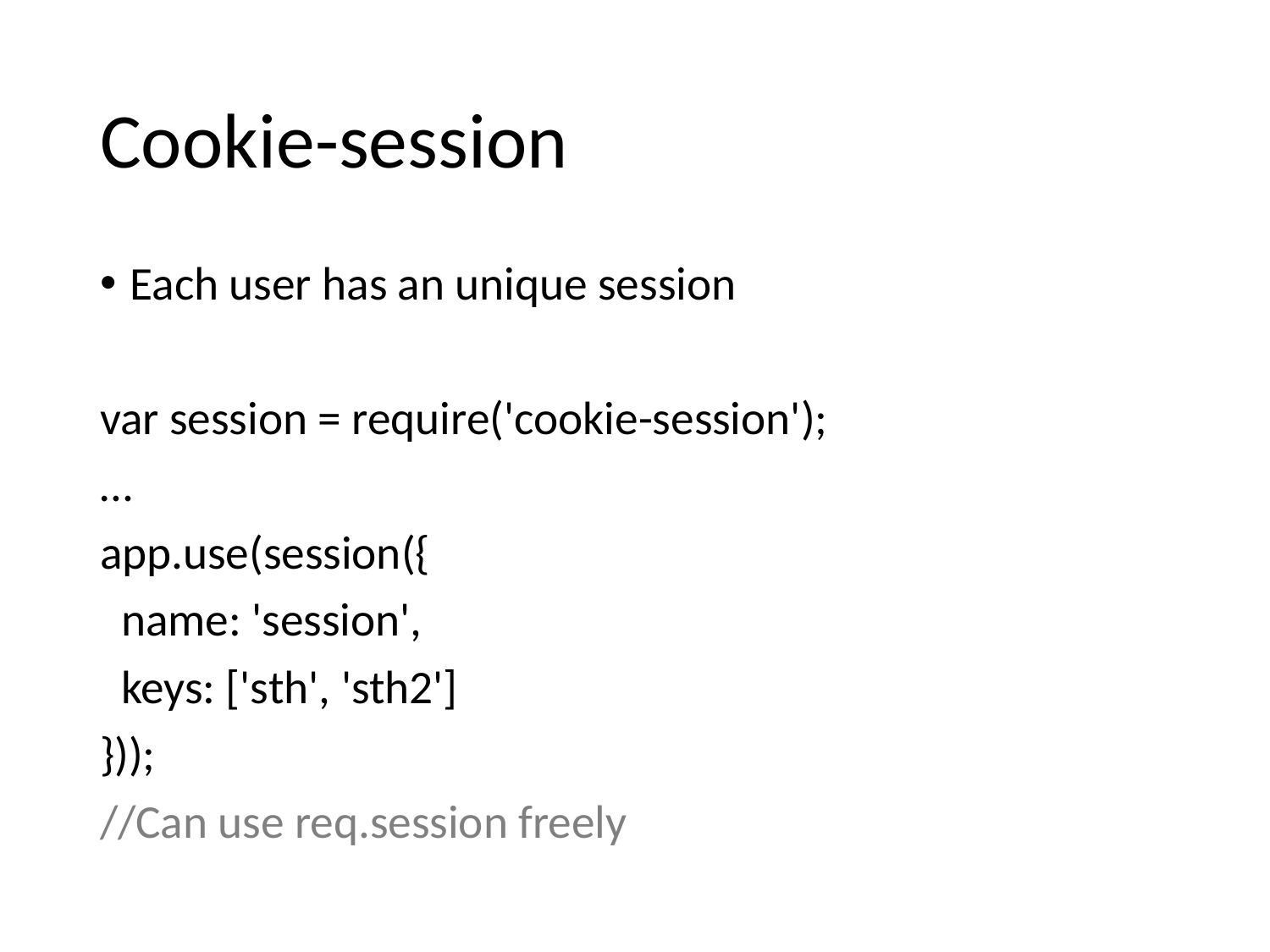

# Cookie-session
Each user has an unique session

var session = require('cookie-session');
…
app.use(session({
  name: 'session',
  keys: ['sth', 'sth2']
}));
//Can use req.session freely